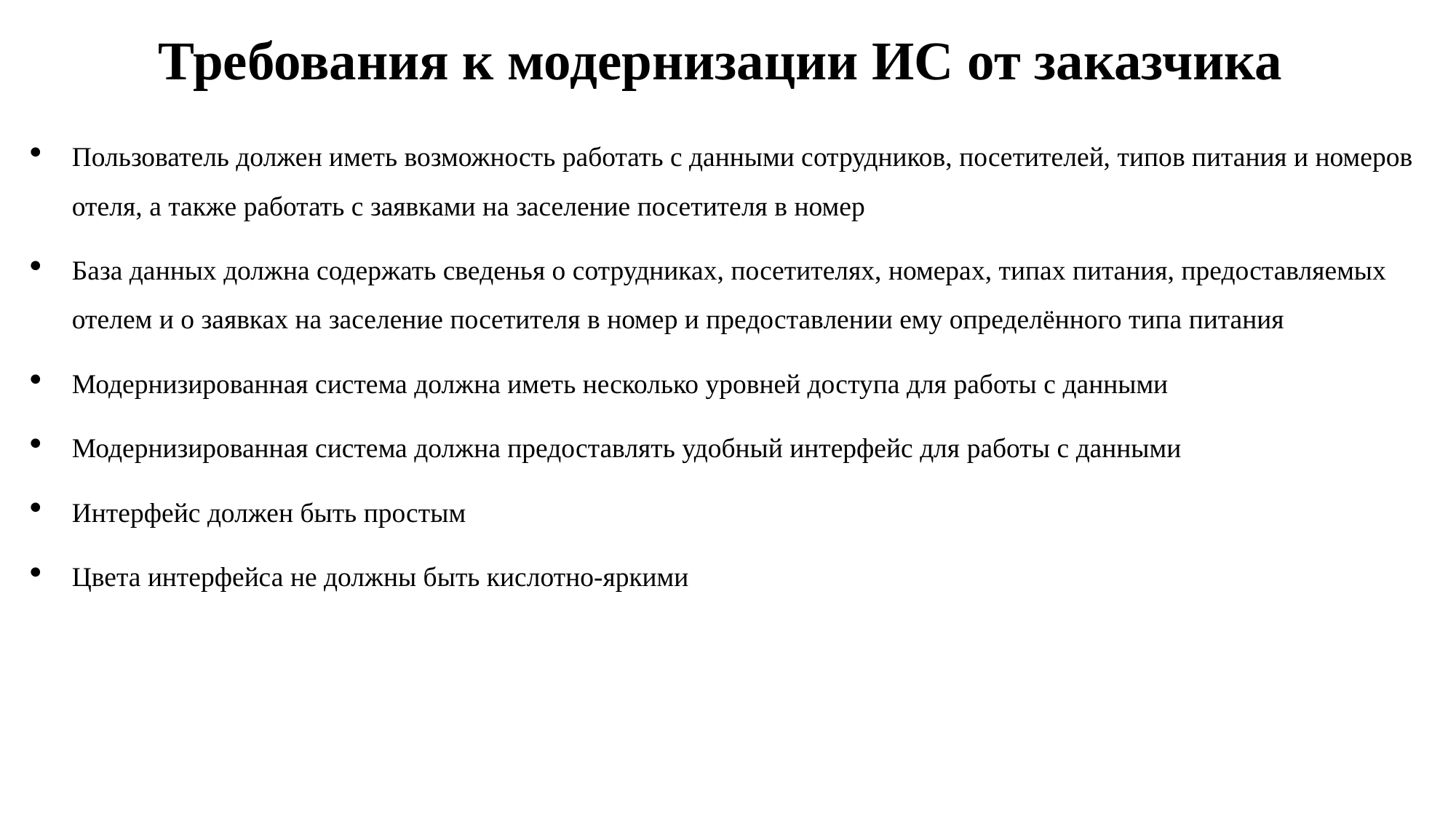

# Требования к модернизации ИС от заказчика
Пользователь должен иметь возможность работать с данными сотрудников, посетителей, типов питания и номеров отеля, а также работать с заявками на заселение посетителя в номер
База данных должна содержать сведенья о сотрудниках, посетителях, номерах, типах питания, предоставляемых отелем и о заявках на заселение посетителя в номер и предоставлении ему определённого типа питания
Модернизированная система должна иметь несколько уровней доступа для работы с данными
Модернизированная система должна предоставлять удобный интерфейс для работы с данными
Интерфейс должен быть простым
Цвета интерфейса не должны быть кислотно-яркими